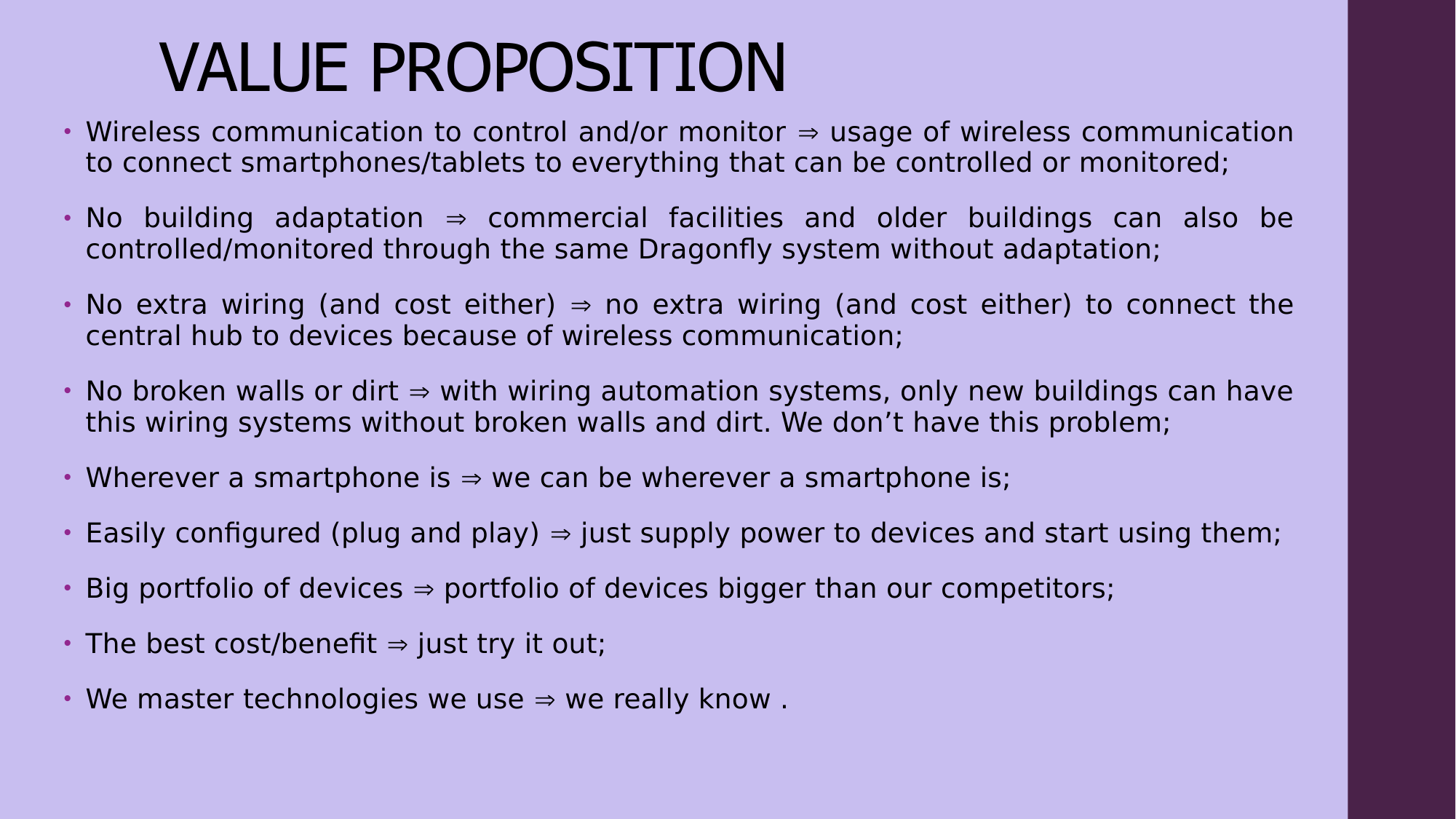

# VALUE PROPOSITION
Wireless communication to control and/or monitor ⇒ usage of wireless communication to connect smartphones/tablets to everything that can be controlled or monitored;
No building adaptation ⇒ commercial facilities and older buildings can also be controlled/monitored through the same Dragonfly system without adaptation;
No extra wiring (and cost either) ⇒ no extra wiring (and cost either) to connect the central hub to devices because of wireless communication;
No broken walls or dirt ⇒ with wiring automation systems, only new buildings can have this wiring systems without broken walls and dirt. We don’t have this problem;
Wherever a smartphone is ⇒ we can be wherever a smartphone is;
Easily configured (plug and play) ⇒ just supply power to devices and start using them;
Big portfolio of devices ⇒ portfolio of devices bigger than our competitors;
The best cost/benefit ⇒ just try it out;
We master technologies we use ⇒ we really know .